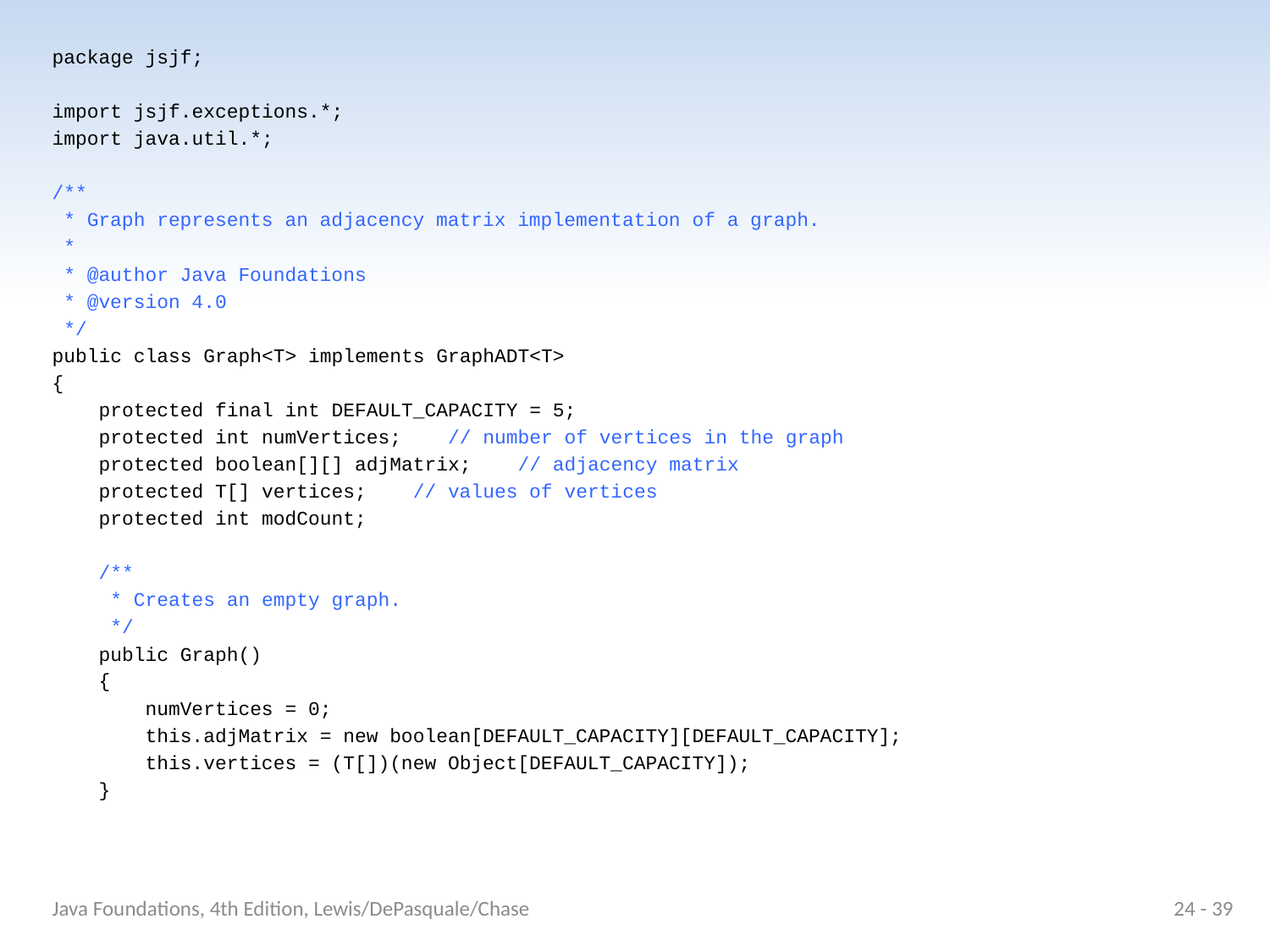

package jsjf;

import jsjf.exceptions.*;
import java.util.*;

/**
 * Graph represents an adjacency matrix implementation of a graph.
 *
 * @author Java Foundations
 * @version 4.0
 */
public class Graph<T> implements GraphADT<T>
{
    protected final int DEFAULT_CAPACITY = 5;
    protected int numVertices;    // number of vertices in the graph
    protected boolean[][] adjMatrix;    // adjacency matrix
    protected T[] vertices;    // values of vertices
    protected int modCount;

    /**
     * Creates an empty graph.
     */
    public Graph()
    {
        numVertices = 0;
        this.adjMatrix = new boolean[DEFAULT_CAPACITY][DEFAULT_CAPACITY];
        this.vertices = (T[])(new Object[DEFAULT_CAPACITY]);
    }

Java Foundations, 4th Edition, Lewis/DePasquale/Chase
24 - 39